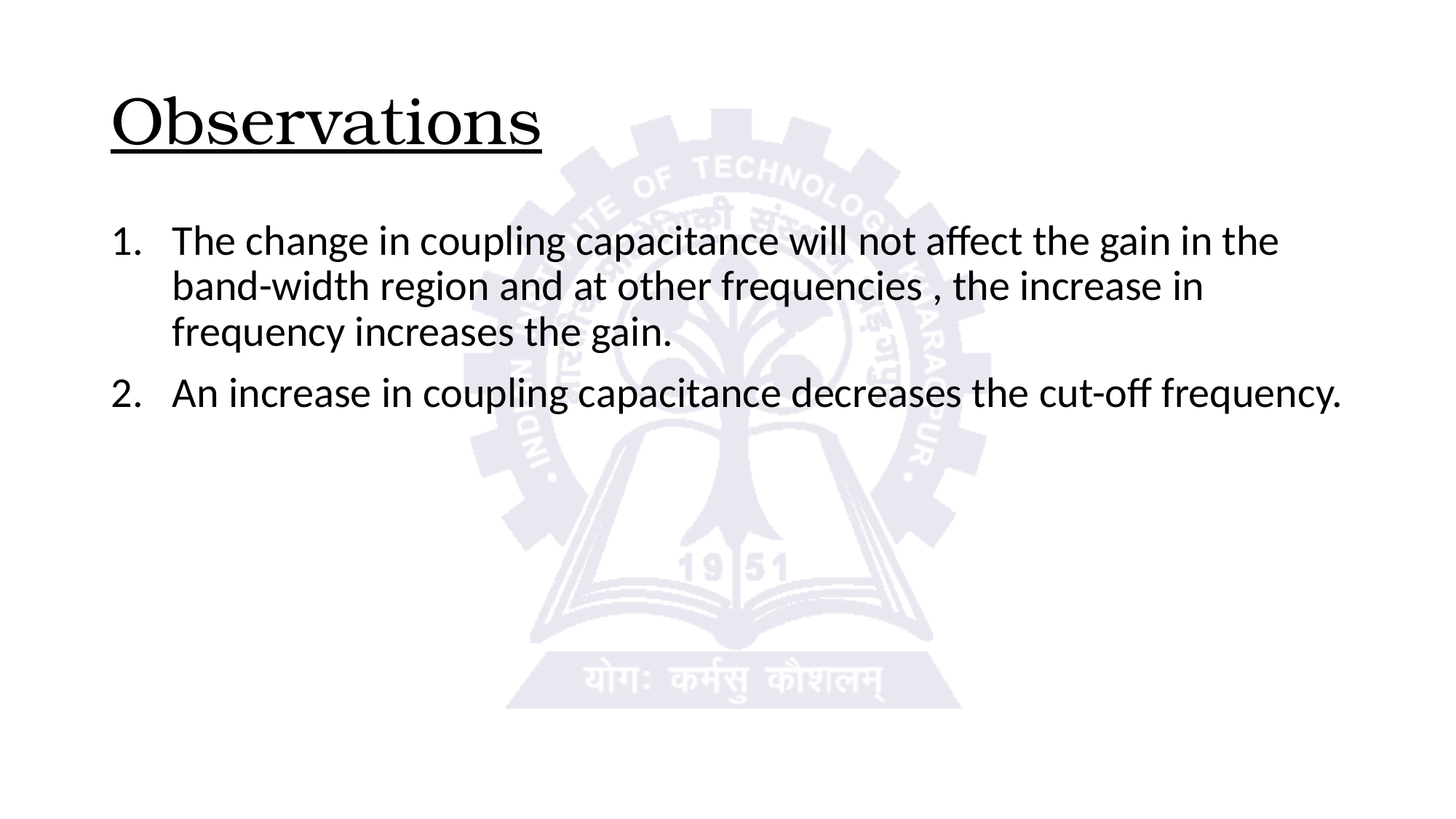

# Observations
The change in coupling capacitance will not affect the gain in the band-width region and at other frequencies , the increase in frequency increases the gain.
An increase in coupling capacitance decreases the cut-off frequency.